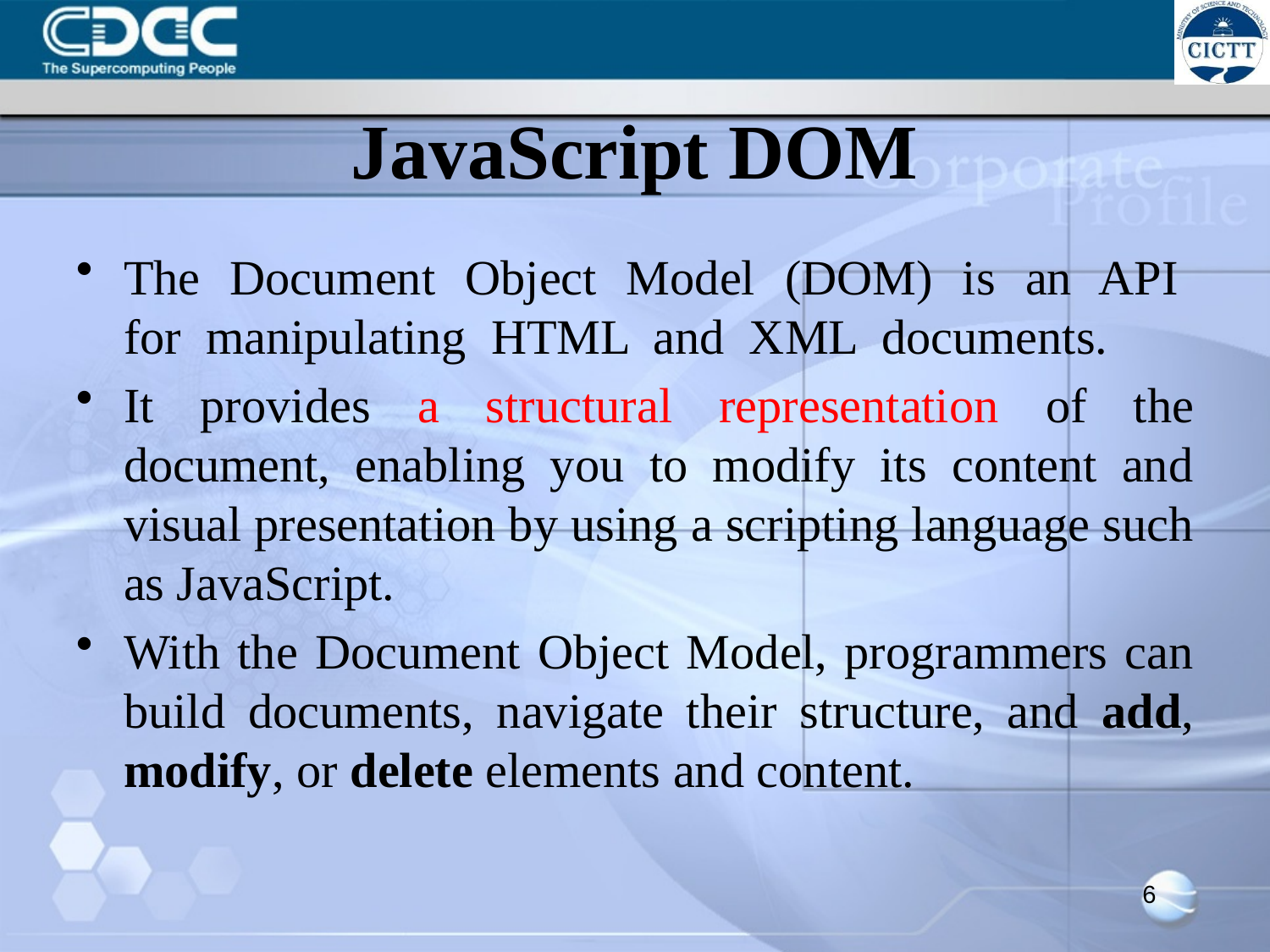

# JavaScript DOM
The  Document  Object  Model  (DOM)  is  an  API  for  manipulating  HTML  and  XML  documents.
It provides a structural representation of the document, enabling you to modify its content and visual presentation by using a scripting language such as JavaScript.
With the Document Object Model, programmers can build documents, navigate their structure, and add, modify, or delete elements and content.